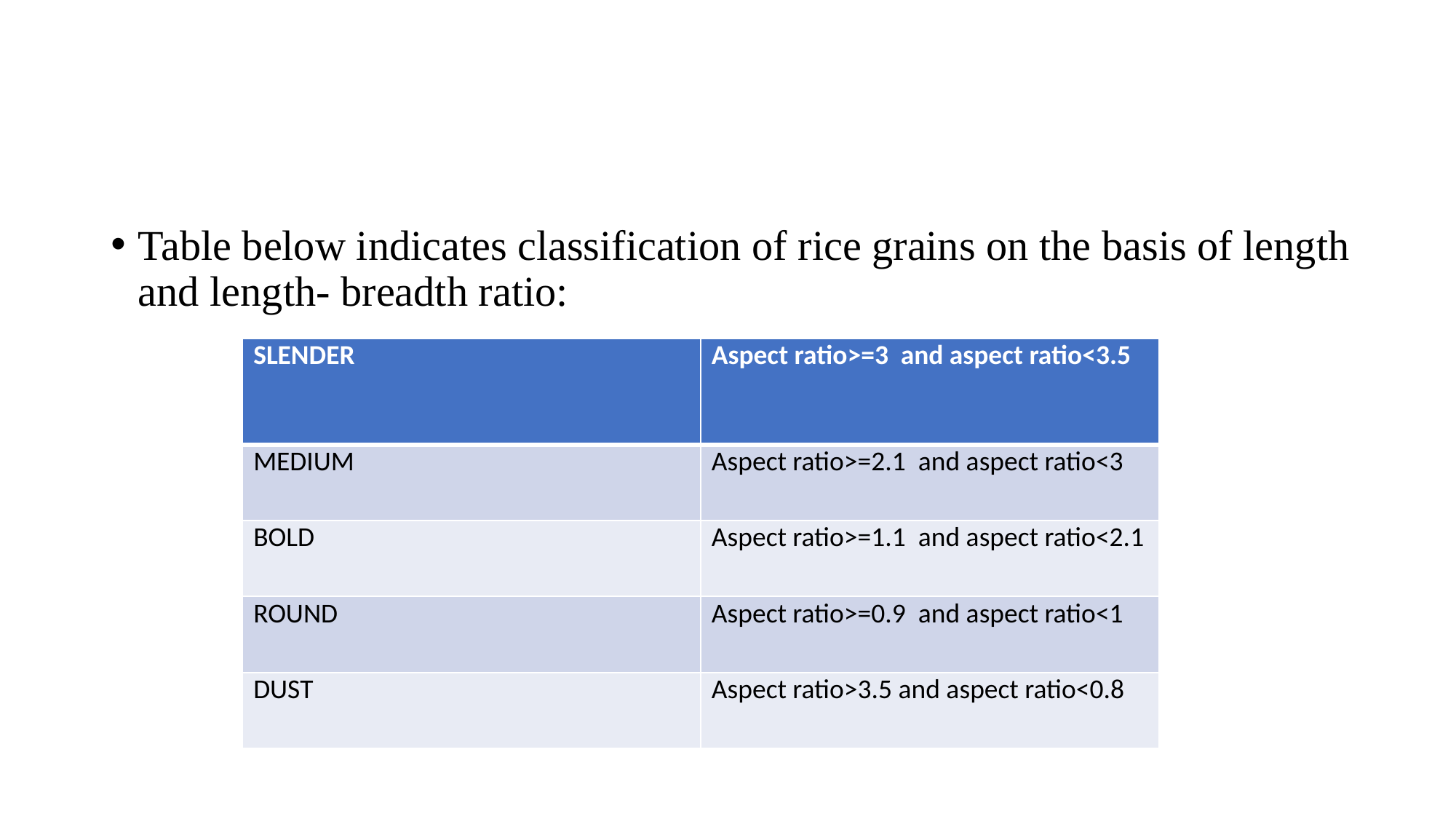

Table below indicates classification of rice grains on the basis of length and length- breadth ratio:

| SLENDER | Aspect ratio>=3 and aspect ratio<3.5 |
| --- | --- |
| MEDIUM | Aspect ratio>=2.1 and aspect ratio<3 |
| BOLD | Aspect ratio>=1.1 and aspect ratio<2.1 |
| ROUND | Aspect ratio>=0.9 and aspect ratio<1 |
| DUST | Aspect ratio>3.5 and aspect ratio<0.8 |